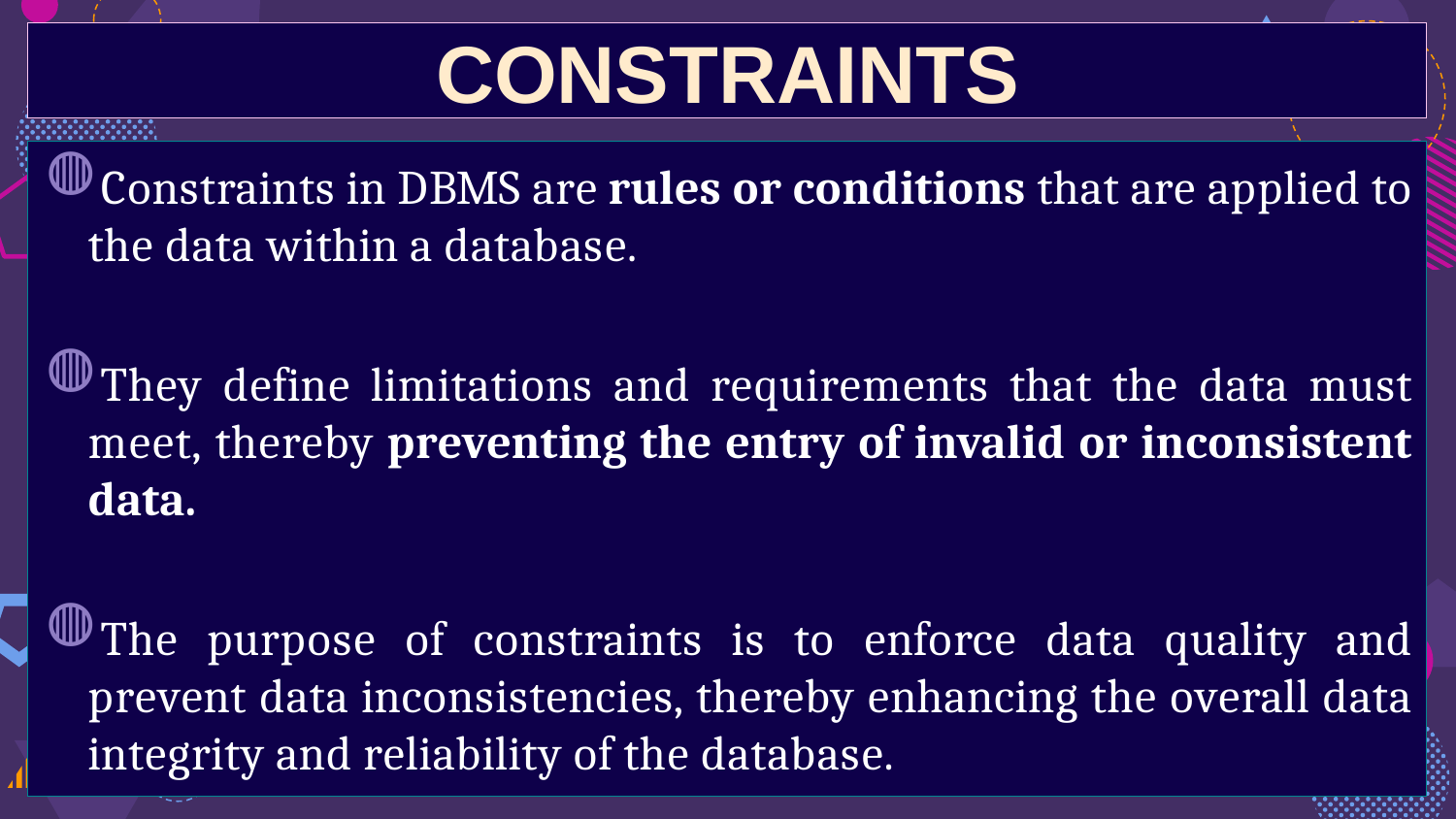

CONSTRAINTS
Constraints in DBMS are rules or conditions that are applied to the data within a database.

They define limitations and requirements that the data must meet, thereby preventing the entry of invalid or inconsistent data.

The purpose of constraints is to enforce data quality and prevent data inconsistencies, thereby enhancing the overall data integrity and reliability of the database.